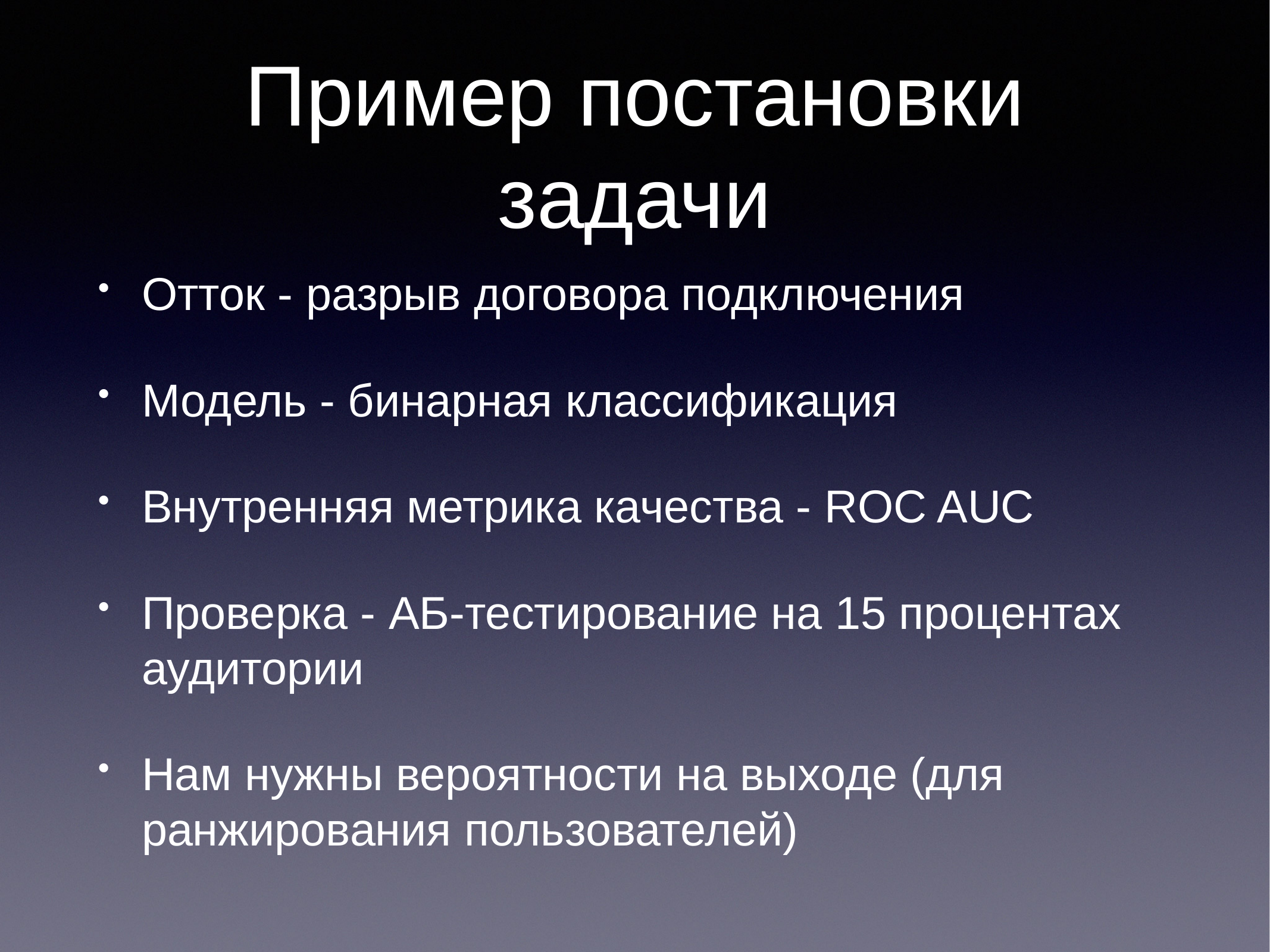

# Пример постановки задачи
Отток - разрыв договора подключения
Модель - бинарная классификация
Внутренняя метрика качества - ROC AUC
Проверка - АБ-тестирование на 15 процентах аудитории
Нам нужны вероятности на выходе (для ранжирования пользователей)